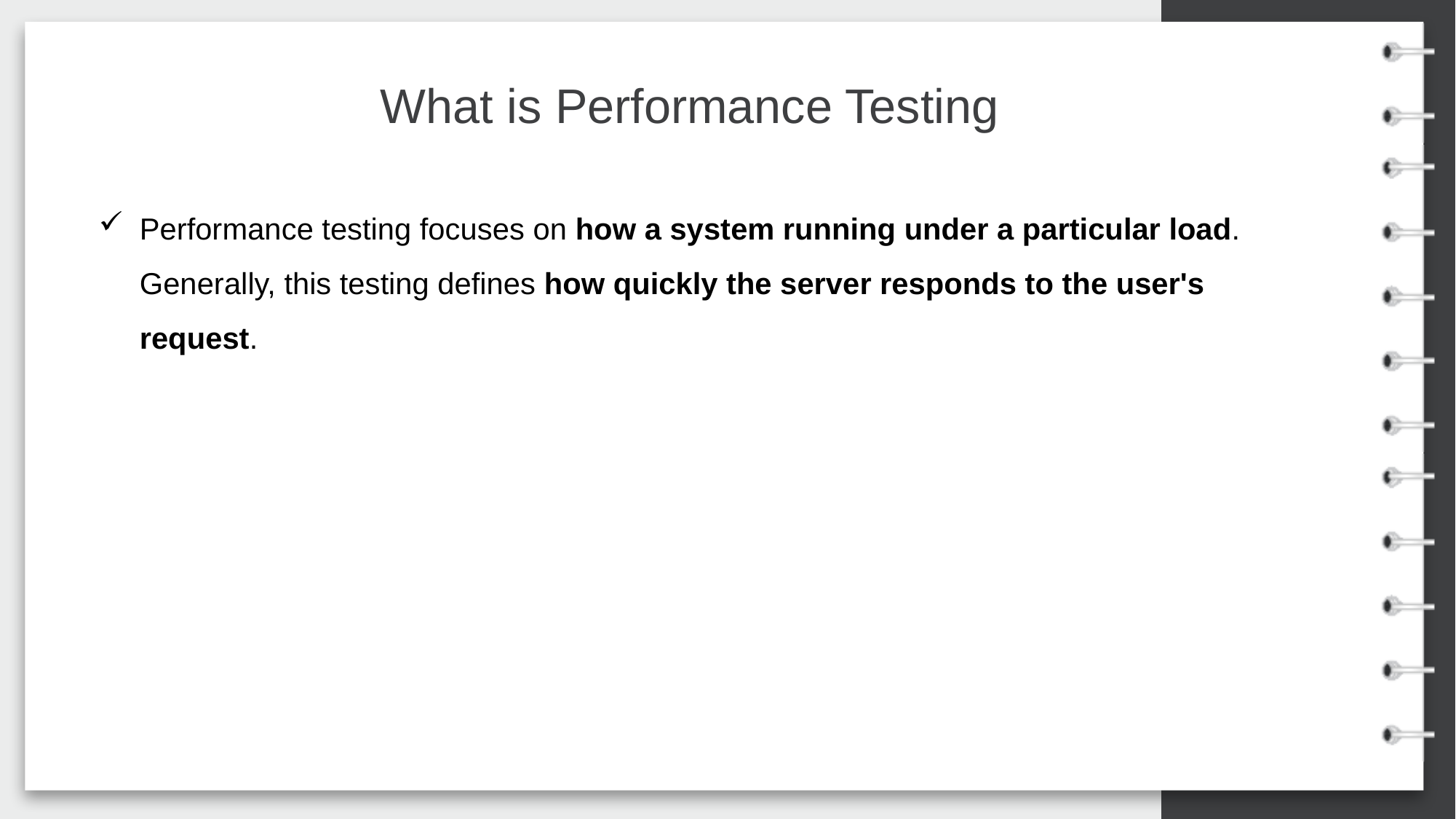

What is Performance Testing
Performance testing focuses on how a system running under a particular load. Generally, this testing defines how quickly the server responds to the user's request.